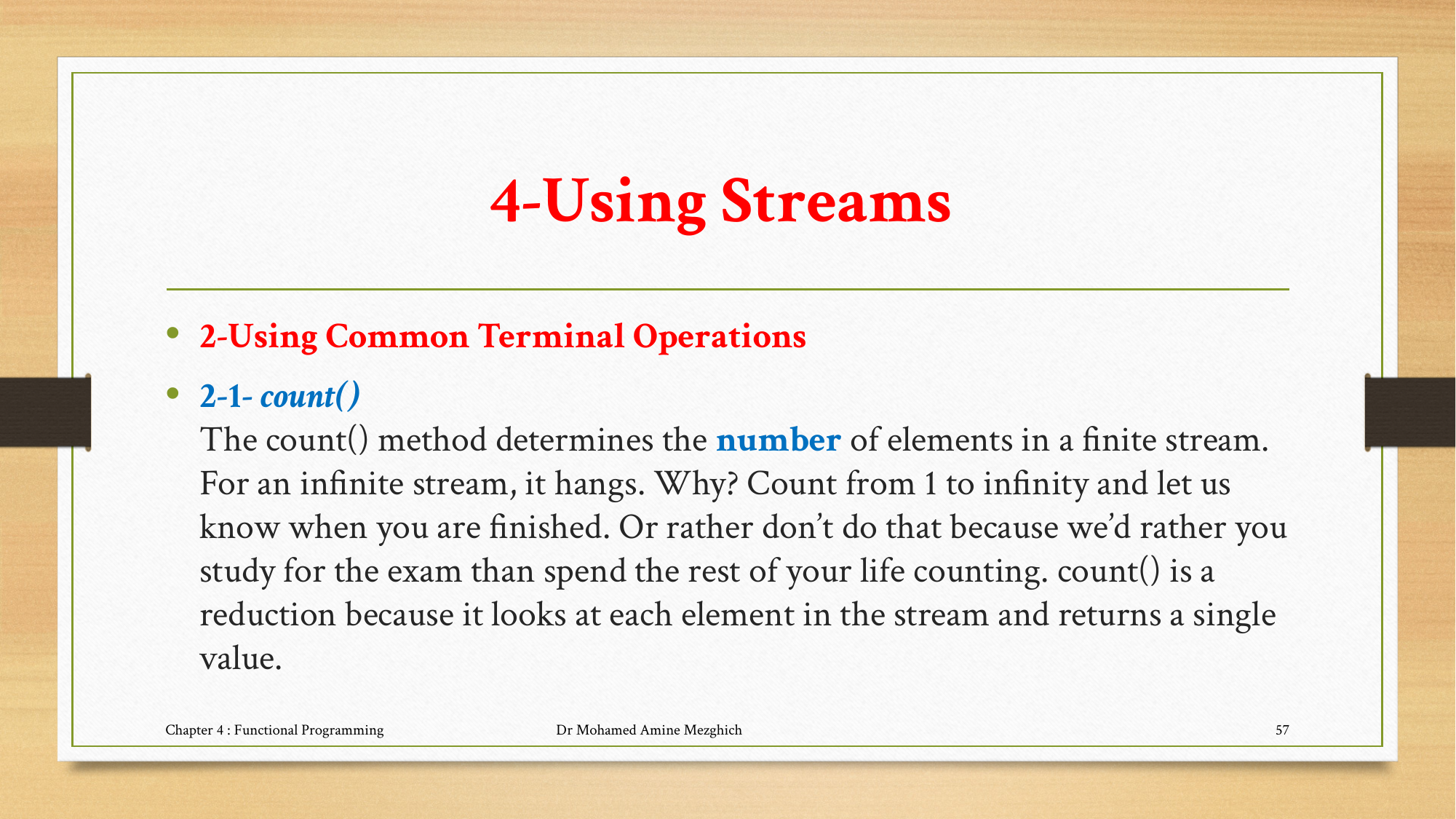

# 4-Using Streams
2-Using Common Terminal Operations
2-1- count()
The count() method determines the number of elements in a finite stream. For an infinite stream, it hangs. Why? Count from 1 to infinity and let us know when you are finished. Or rather don’t do that because we’d rather you study for the exam than spend the rest of your life counting. count() is a reduction because it looks at each element in the stream and returns a single value.
Chapter 4 : Functional Programming                                                  Dr Mohamed Amine Mezghich
57